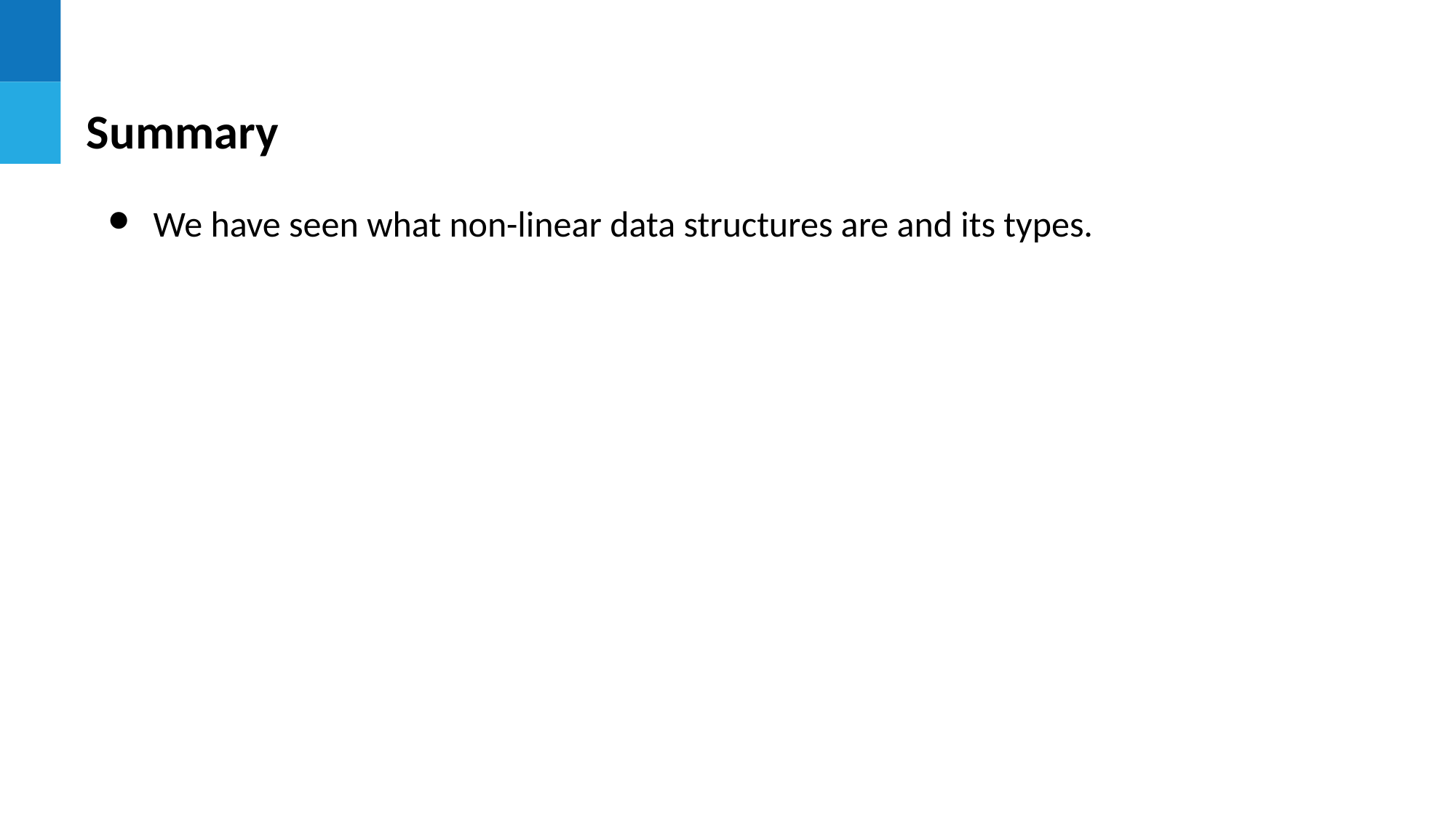

# Summary
We have seen what non-linear data structures are and its types.